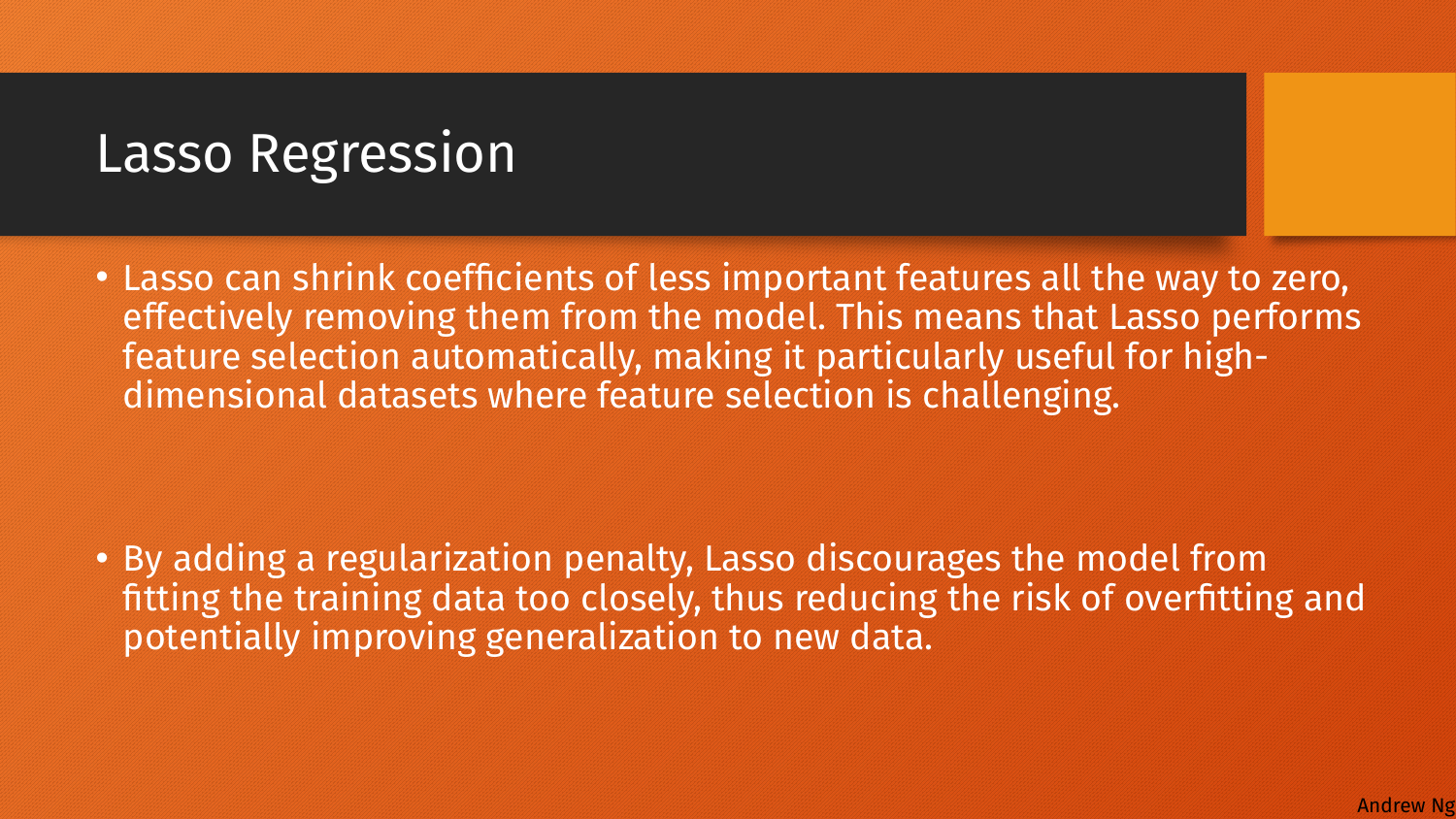

# Lasso Regression
Lasso can shrink coefficients of less important features all the way to zero, effectively removing them from the model. This means that Lasso performs feature selection automatically, making it particularly useful for high-dimensional datasets where feature selection is challenging.

By adding a regularization penalty, Lasso discourages the model from fitting the training data too closely, thus reducing the risk of overfitting and potentially improving generalization to new data.